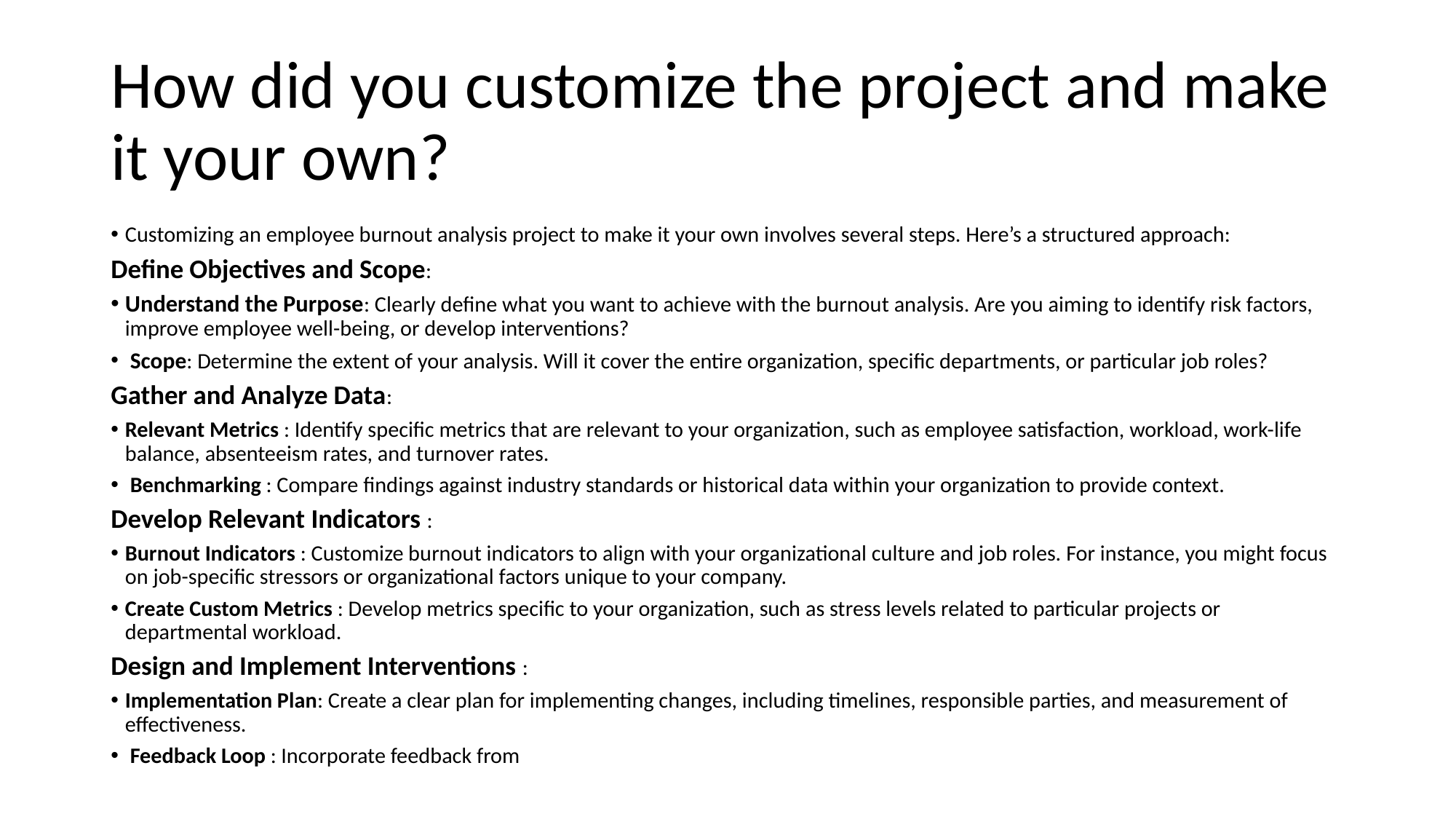

# How did you customize the project and make it your own?
Customizing an employee burnout analysis project to make it your own involves several steps. Here’s a structured approach:
Define Objectives and Scope:
Understand the Purpose: Clearly define what you want to achieve with the burnout analysis. Are you aiming to identify risk factors, improve employee well-being, or develop interventions?
 Scope: Determine the extent of your analysis. Will it cover the entire organization, specific departments, or particular job roles?
Gather and Analyze Data:
Relevant Metrics : Identify specific metrics that are relevant to your organization, such as employee satisfaction, workload, work-life balance, absenteeism rates, and turnover rates.
 Benchmarking : Compare findings against industry standards or historical data within your organization to provide context.
Develop Relevant Indicators :
Burnout Indicators : Customize burnout indicators to align with your organizational culture and job roles. For instance, you might focus on job-specific stressors or organizational factors unique to your company.
Create Custom Metrics : Develop metrics specific to your organization, such as stress levels related to particular projects or departmental workload.
Design and Implement Interventions :
Implementation Plan: Create a clear plan for implementing changes, including timelines, responsible parties, and measurement of effectiveness.
 Feedback Loop : Incorporate feedback from